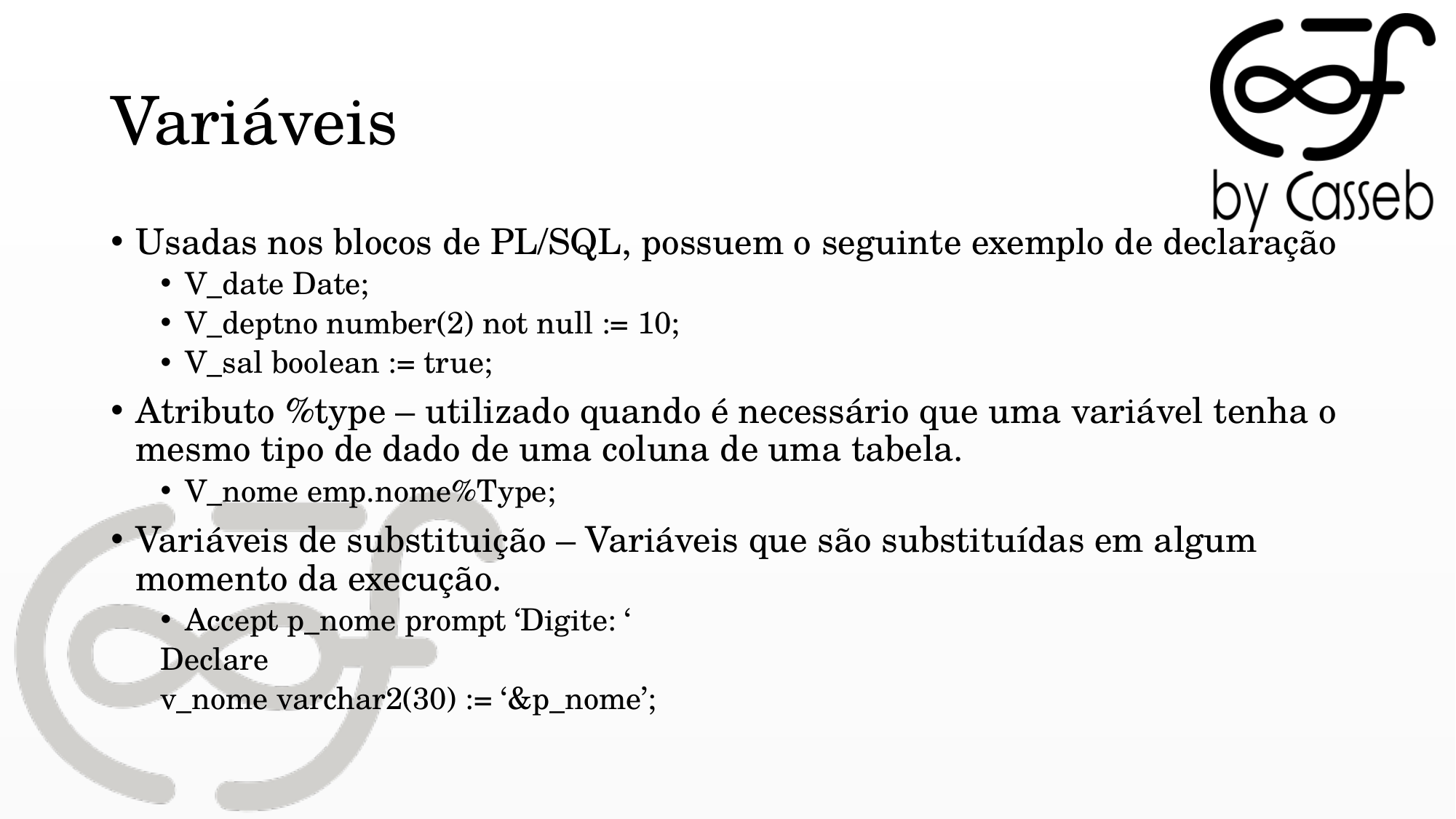

# Variáveis
Usadas nos blocos de PL/SQL, possuem o seguinte exemplo de declaração
V_date Date;
V_deptno number(2) not null := 10;
V_sal boolean := true;
Atributo %type – utilizado quando é necessário que uma variável tenha o mesmo tipo de dado de uma coluna de uma tabela.
V_nome emp.nome%Type;
Variáveis de substituição – Variáveis que são substituídas em algum momento da execução.
Accept p_nome prompt ‘Digite: ‘
	Declare
		v_nome varchar2(30) := ‘&p_nome’;